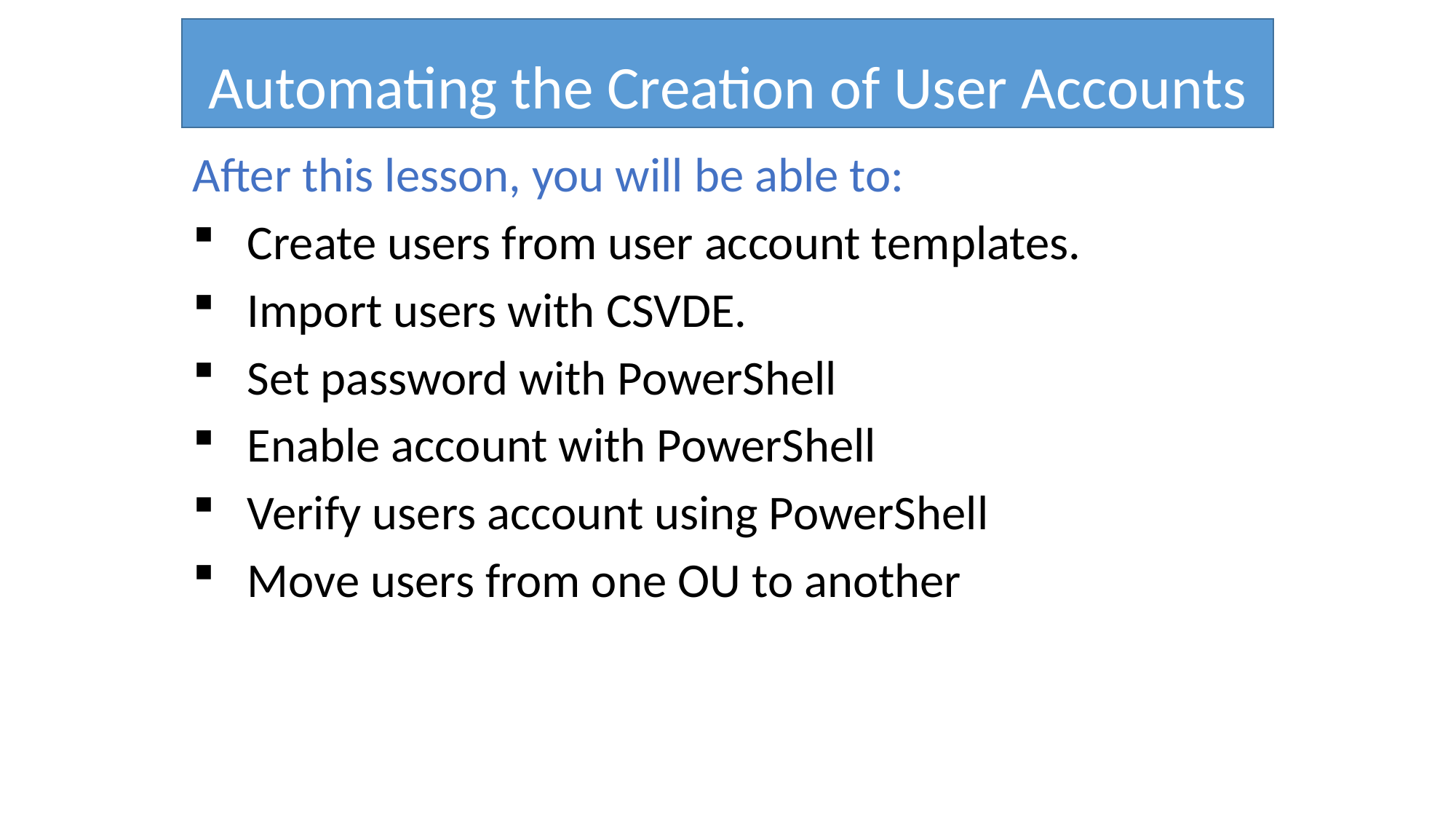

# Automating the Creation of User Accounts
After this lesson, you will be able to:
Create users from user account templates.
Import users with CSVDE.
Set password with PowerShell
Enable account with PowerShell
Verify users account using PowerShell
Move users from one OU to another